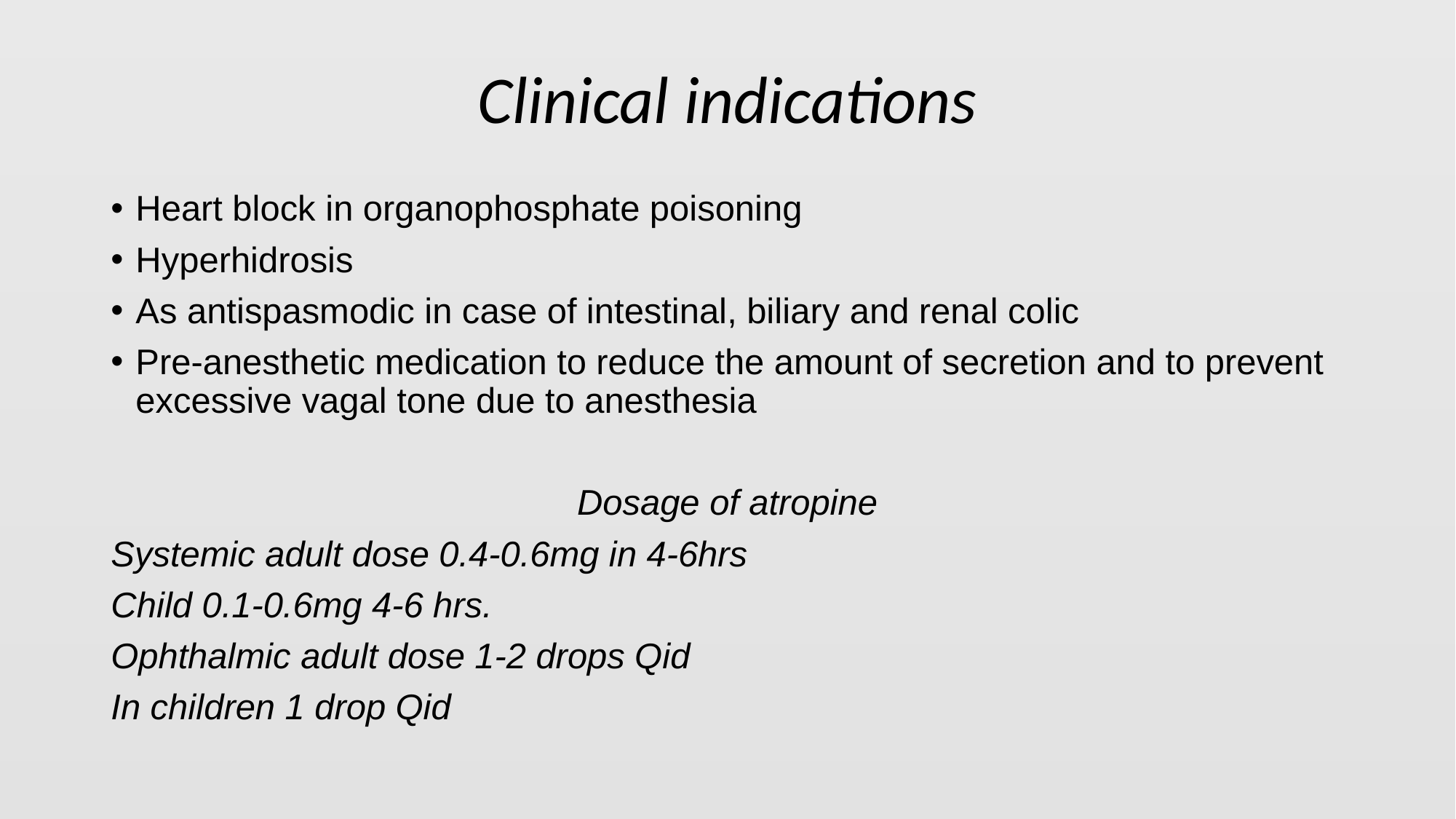

# Clinical indications
Heart block in organophosphate poisoning
Hyperhidrosis
As antispasmodic in case of intestinal, biliary and renal colic
Pre-anesthetic medication to reduce the amount of secretion and to prevent excessive vagal tone due to anesthesia

Dosage of atropine
Systemic adult dose 0.4-0.6mg in 4-6hrs
Child 0.1-0.6mg 4-6 hrs.
Ophthalmic adult dose 1-2 drops Qid
In children 1 drop Qid